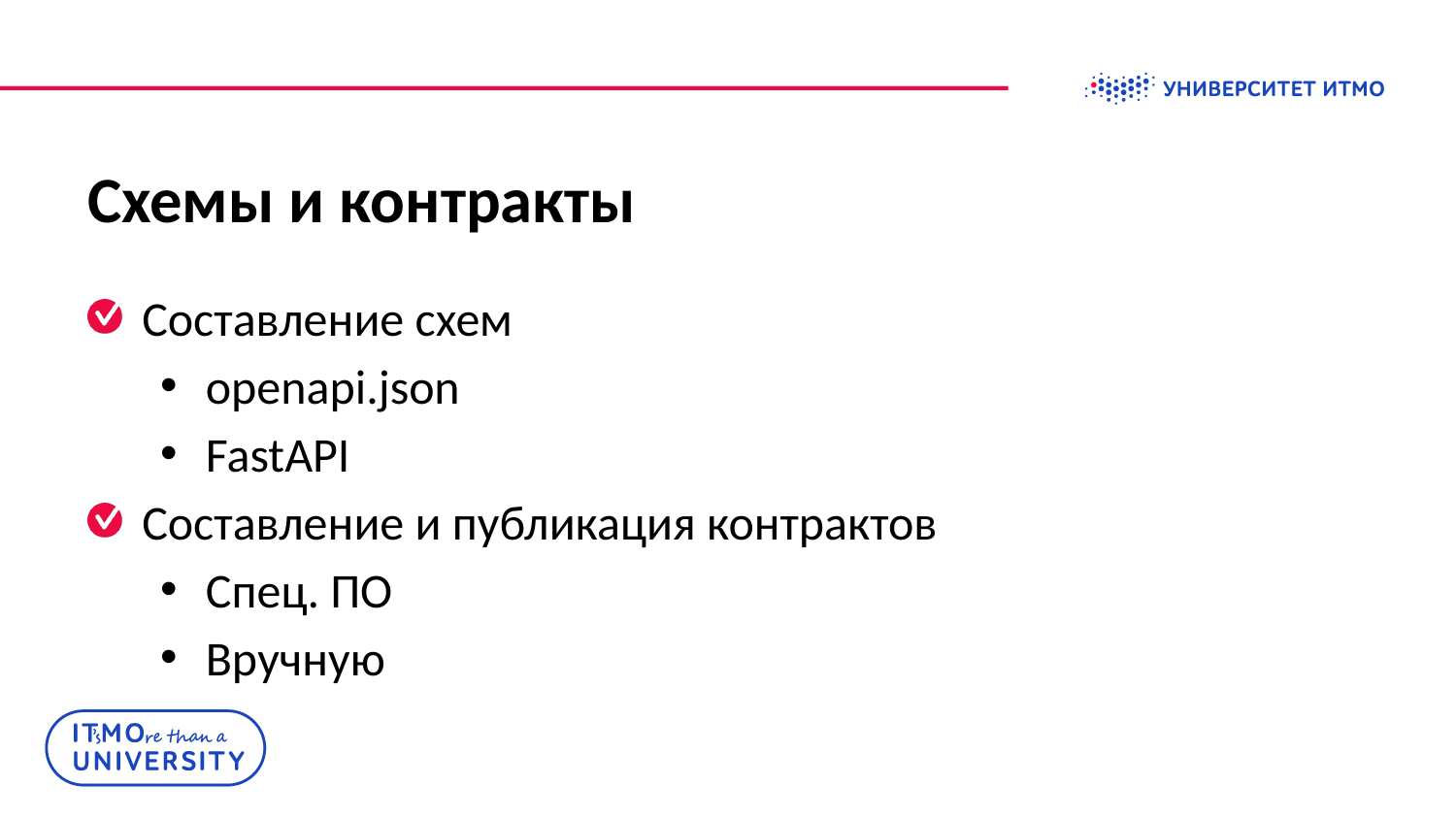

Колонтитул
# Схемы и контракты
Составление схем
openapi.json
FastAPI
Составление и публикация контрактов
Спец. ПО
Вручную